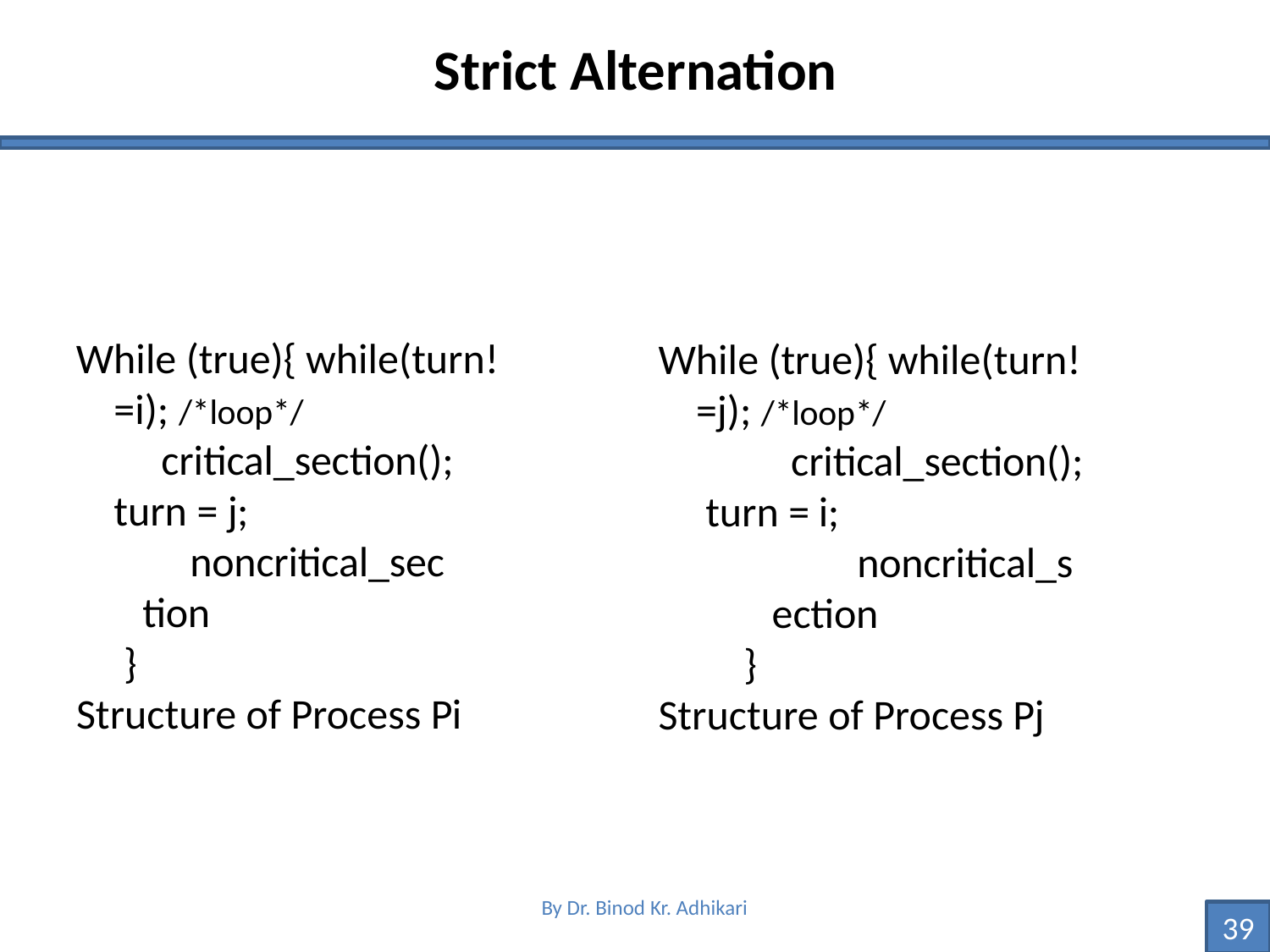

Strict Alternation
While (true){ while(turn!=i); /*loop*/
critical_section(); turn = j;
noncritical_section
}
While (true){ while(turn!=j); /*loop*/
critical_section(); turn = i;
noncritical_section
}
Structure of Process Pi
Structure of Process Pj
By Dr. Binod Kr. Adhikari